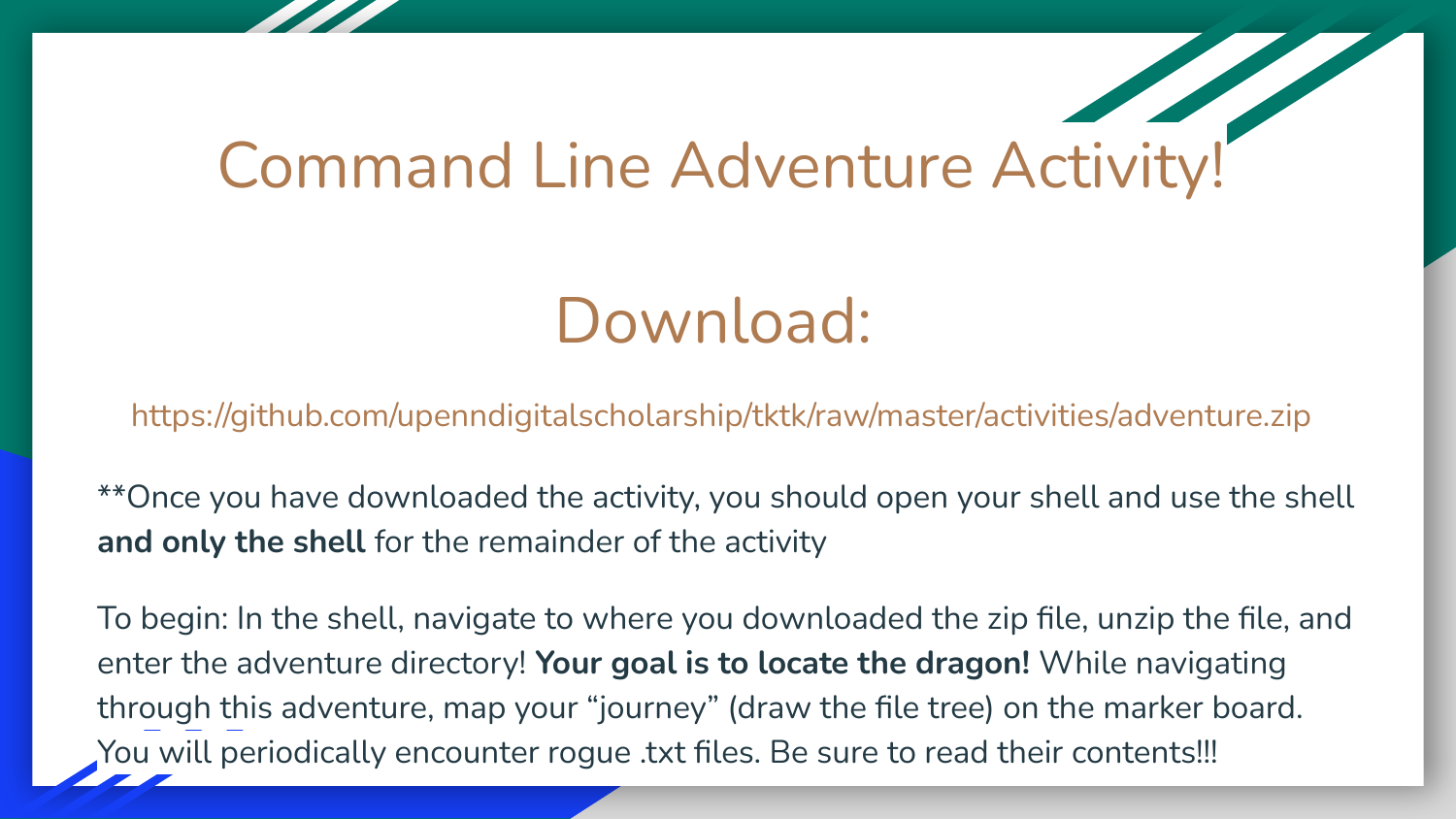

# Command Line Adventure Activity!

Download:

https://github.com/upenndigitalscholarship/tktk/raw/master/activities/adventure.zip
**Once you have downloaded the activity, you should open your shell and use the shell and only the shell for the remainder of the activity
To begin: In the shell, navigate to where you downloaded the zip file, unzip the file, and enter the adventure directory! Your goal is to locate the dragon! While navigating through this adventure, map your “journey” (draw the file tree) on the marker board. You will periodically encounter rogue .txt files. Be sure to read their contents!!!